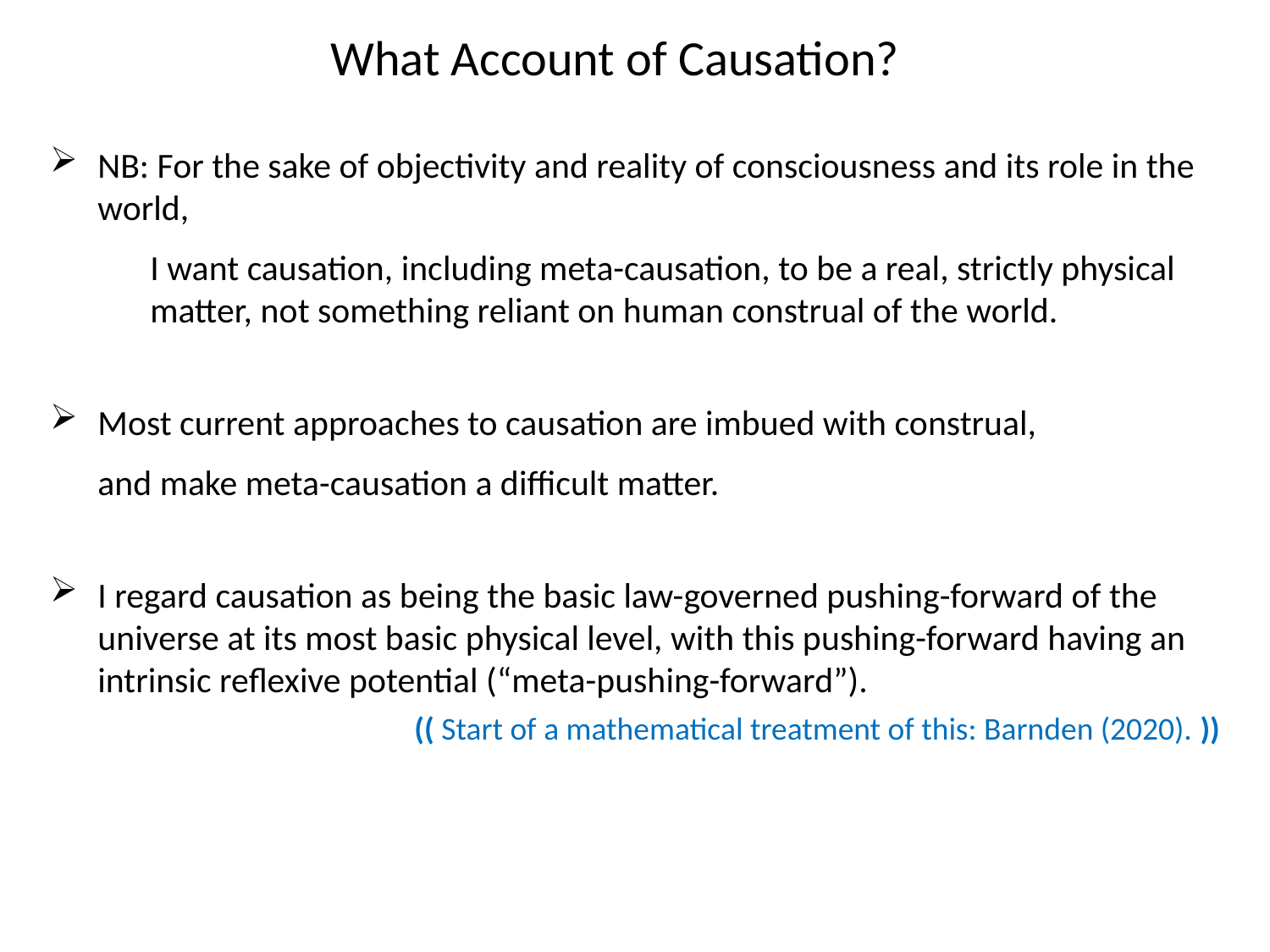

# What Account of Causation?
NB: For the sake of objectivity and reality of consciousness and its role in the world,
I want causation, including meta-causation, to be a real, strictly physical matter, not something reliant on human construal of the world.
Most current approaches to causation are imbued with construal,
and make meta-causation a difficult matter.
I regard causation as being the basic law-governed pushing-forward of the universe at its most basic physical level, with this pushing-forward having an intrinsic reflexive potential (“meta-pushing-forward”).
(( Start of a mathematical treatment of this: Barnden (2020). ))